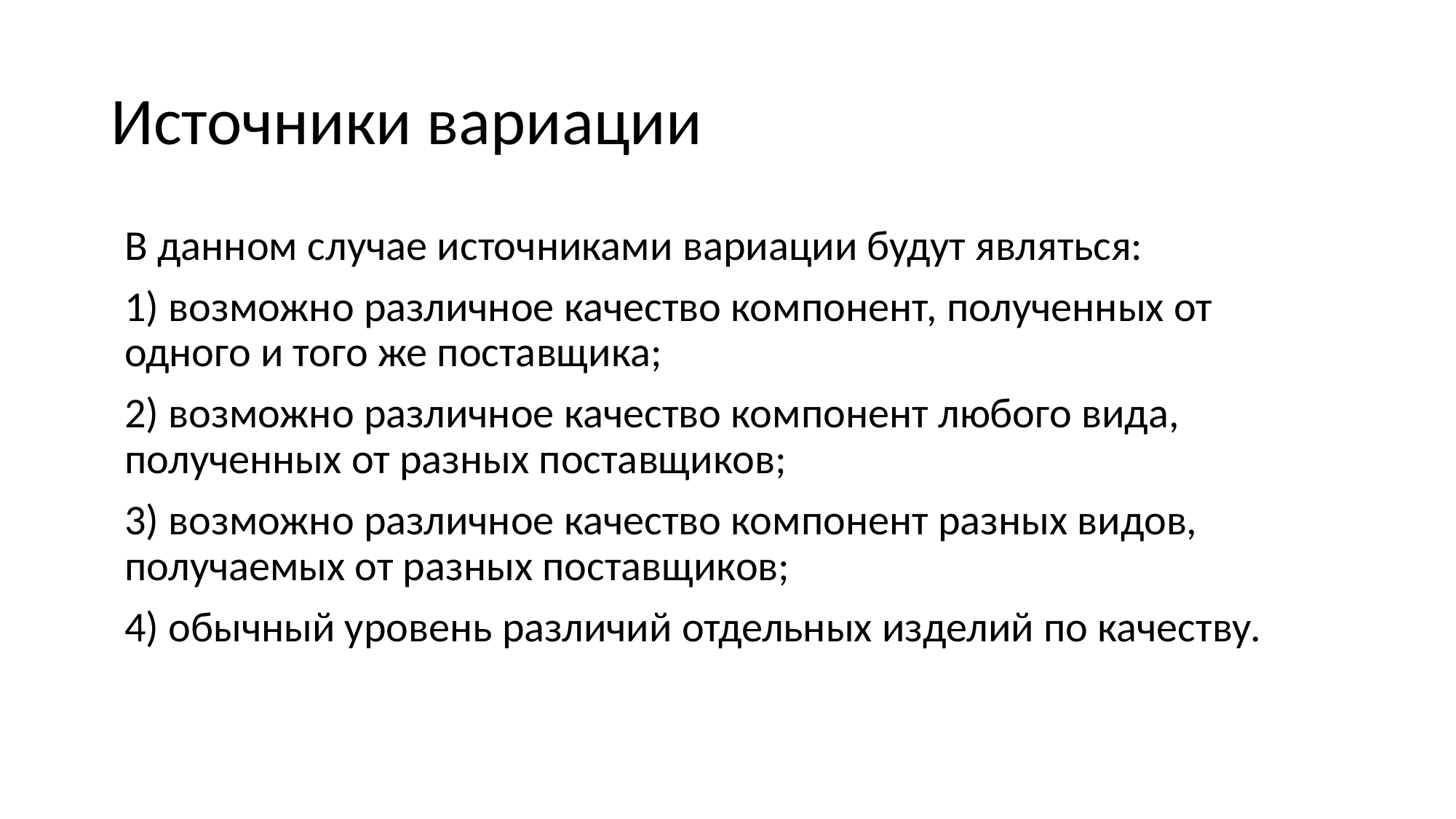

# Источники вариации
В данном случае источниками вариации будут являться:
1) возможно различное качество компонент, полученных от одного и того же поставщика;
2) возможно различное качество компонент любого вида, полученных от разных поставщиков;
3) возможно различное качество компонент разных видов, получаемых от разных поставщиков;
4) обычный уровень различий отдельных изделий по качеству.